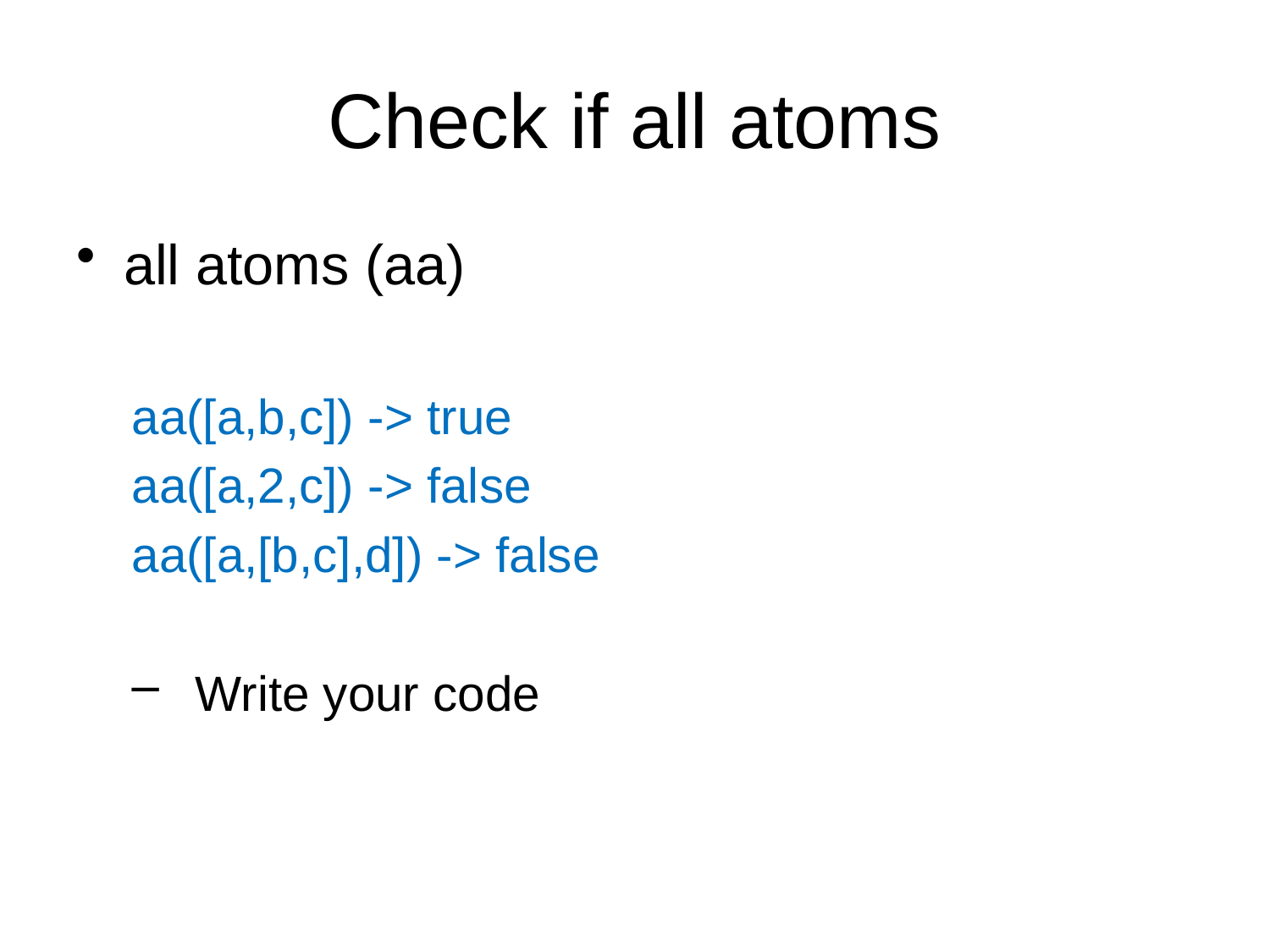

# Check if all atoms
all atoms (aa)

aa([a,b,c]) -> true
aa([a,2,c]) -> false
aa([a,[b,c],d]) -> false

Write your code